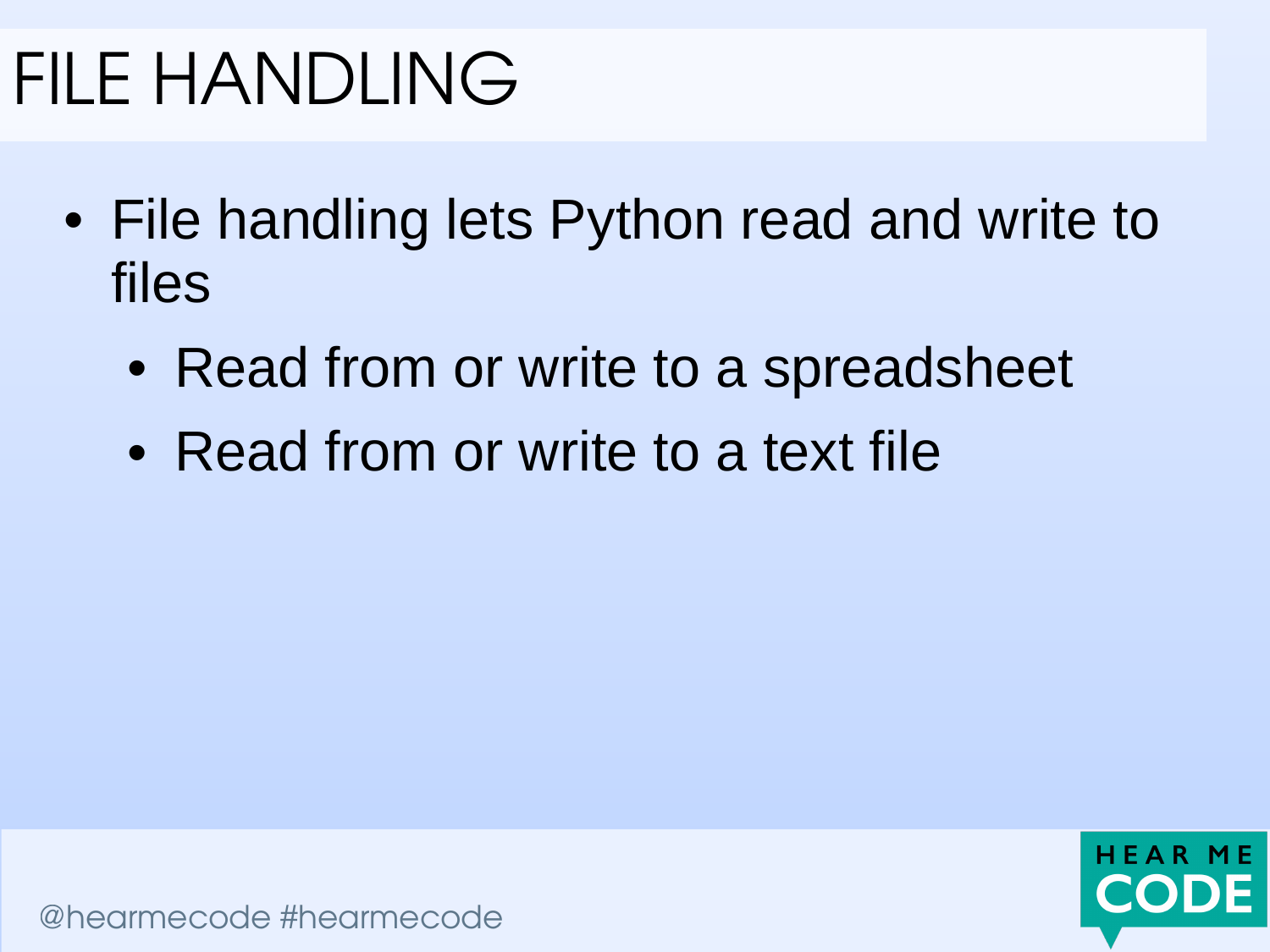

file handling
File handling lets Python read and write to files
Read from or write to a spreadsheet
Read from or write to a text file
5